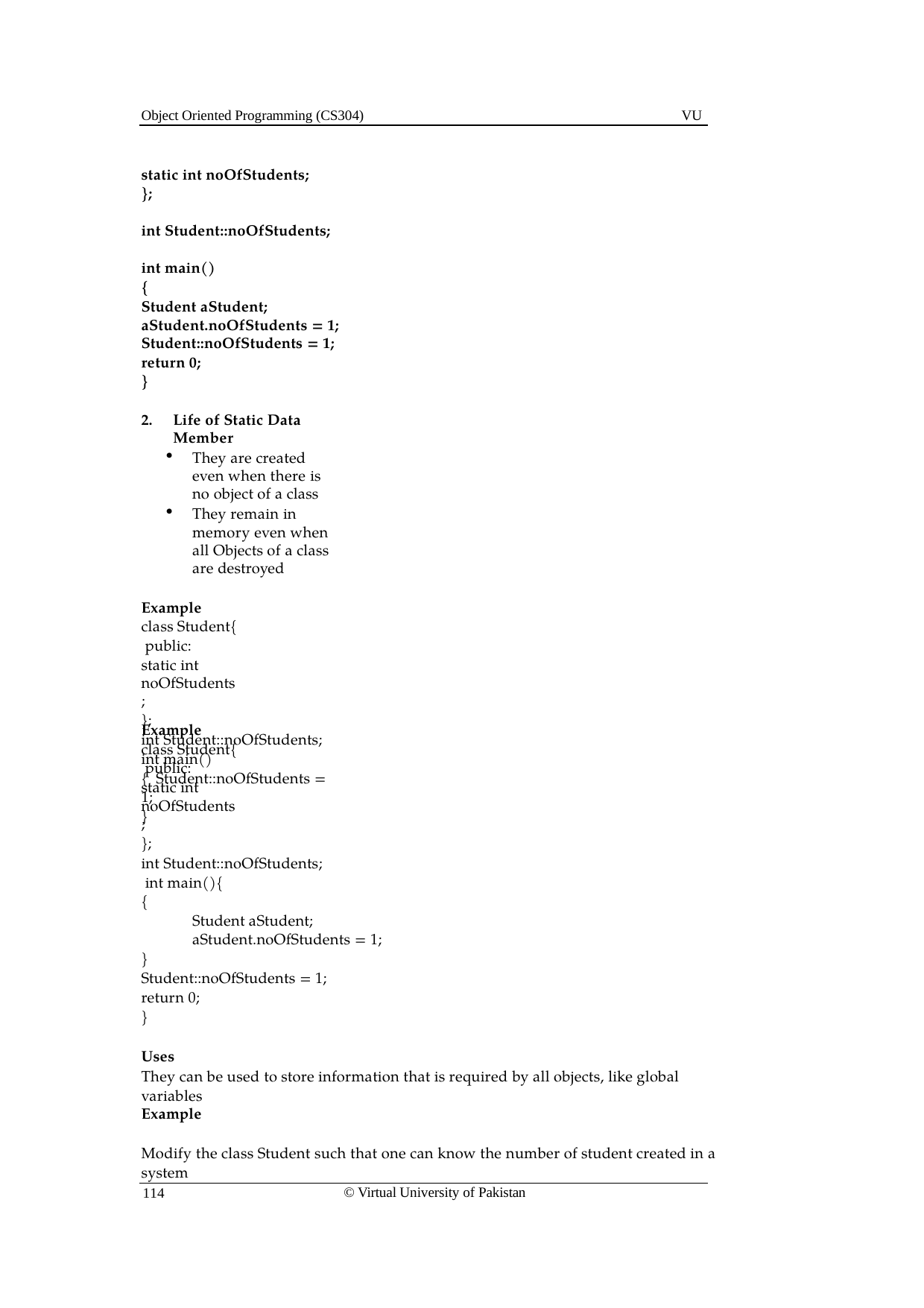

Object Oriented Programming (CS304)
VU

static int noOfStudents;
};
int Student::noOfStudents;  int main()
{
Student aStudent;  aStudent.noOfStudents = 1;
Student::noOfStudents = 1;
return 0;
}

Life of Static Data Member
They are created even when there is no object of a class
They remain in memory even when all Objects of a class are destroyed

Example  class Student{  public:
static int noOfStudents;
};
int Student::noOfStudents;  int main(){  Student::noOfStudents = 1;
}
Example  class Student{  public:
static int noOfStudents;
};
int Student::noOfStudents;  int main(){
{
Student aStudent;  aStudent.noOfStudents = 1;
}
Student::noOfStudents = 1;
return 0;
}

Uses
They can be used to store information that is required by all objects, like global  variables
Example

Modify the class Student such that one can know the number of student created in a  system
© Virtual University of Pakistan

114